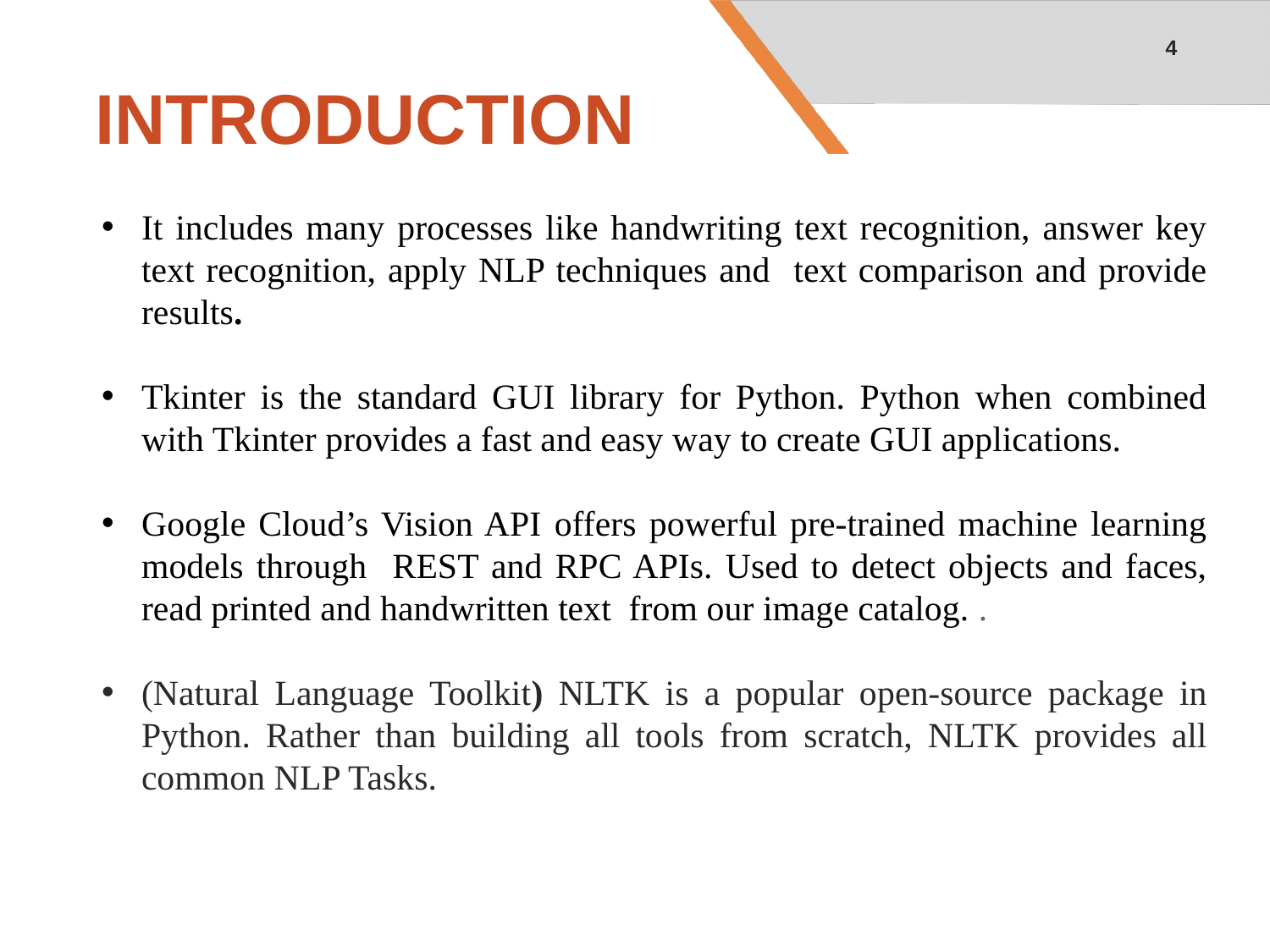

4
# INTRODUCTION
It includes many processes like handwriting text recognition, answer key text recognition, apply NLP techniques and  text comparison and provide results.

Tkinter is the standard GUI library for Python. Python when combined with Tkinter provides a fast and easy way to create GUI applications.

Google Cloud’s Vision API offers powerful pre-trained machine learning models through  REST and RPC APIs. Used to detect objects and faces, read printed and handwritten text  from our image catalog. .

(Natural Language Toolkit) NLTK is a popular open-source package in Python. Rather than building all tools from scratch, NLTK provides all common NLP Tasks.